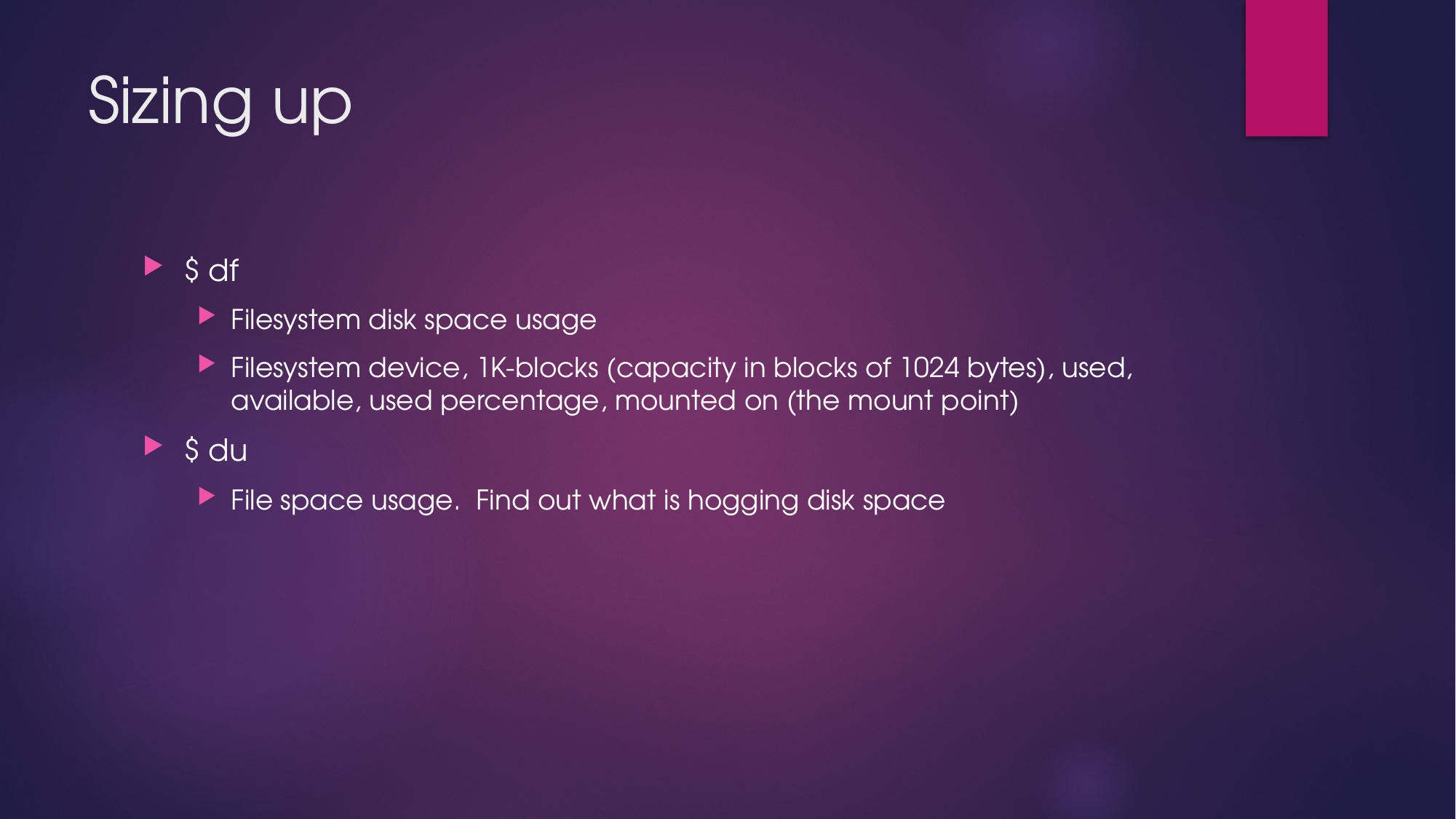

# Sizing up
$ df
Filesystem disk space usage
Filesystem device, 1K-blocks (capacity in blocks of 1024 bytes), used, available, used percentage, mounted on (the mount point)
$ du
File space usage.  Find out what is hogging disk space